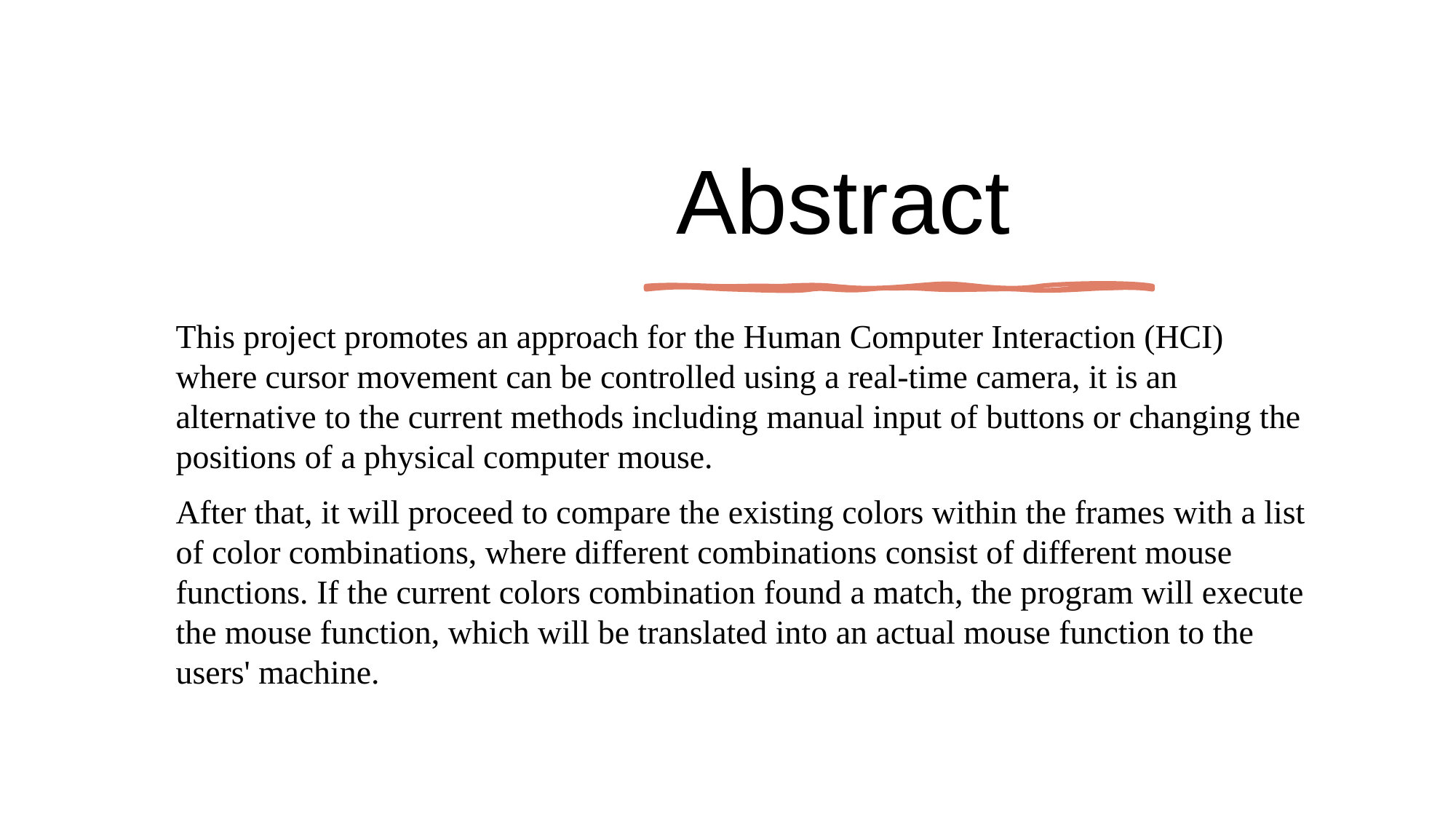

# Abstract

This project promotes an approach for the Human Computer Interaction (HCI) where cursor movement can be controlled using a real-time camera, it is an alternative to the current methods including manual input of buttons or changing the positions of a physical computer mouse.
After that, it will proceed to compare the existing colors within the frames with a list of color combinations, where different combinations consist of different mouse functions. If the current colors combination found a match, the program will execute the mouse function, which will be translated into an actual mouse function to the users' machine.